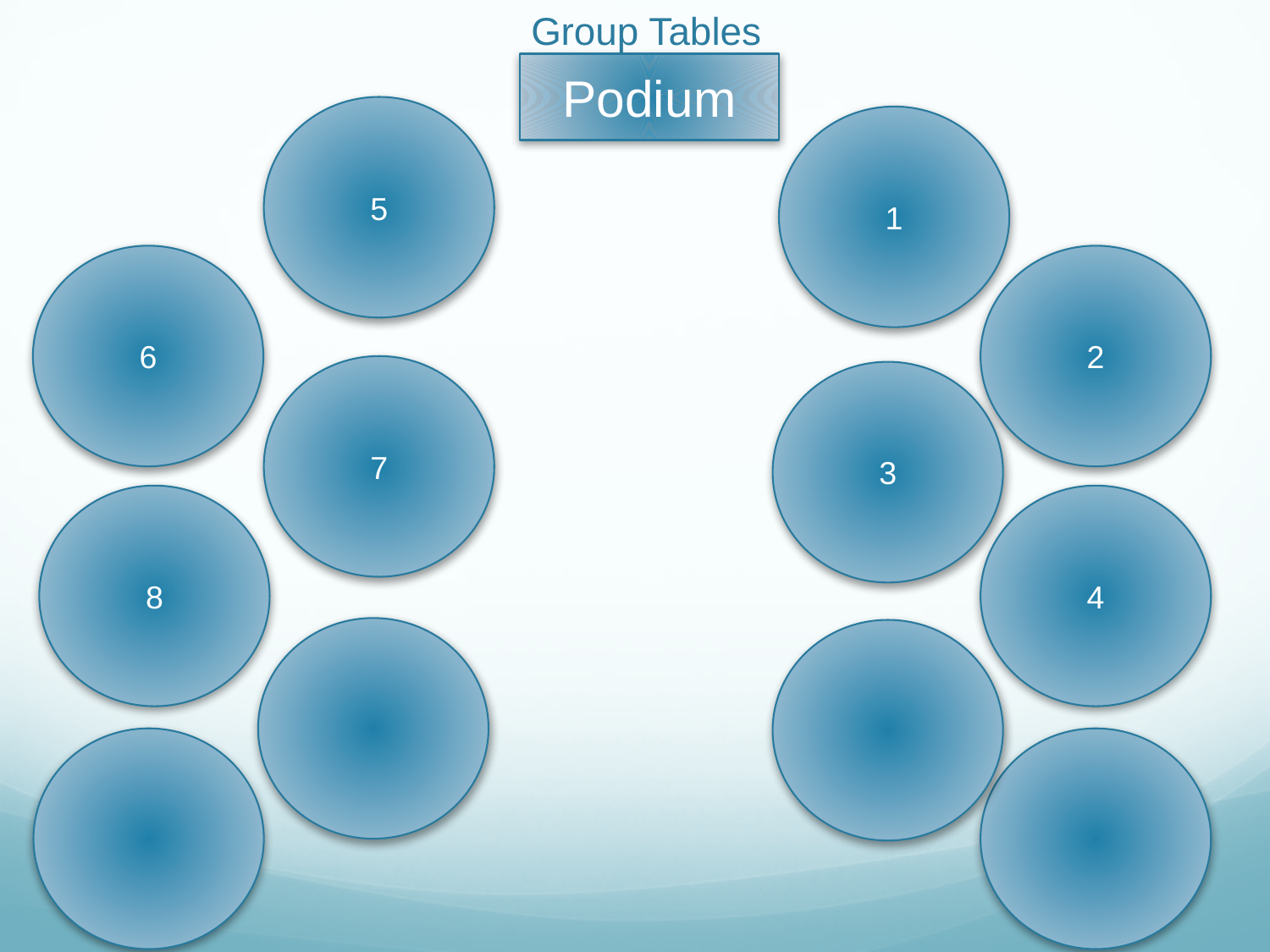

# Group Tables
Podium
5
1
6
2
7
3
8
4